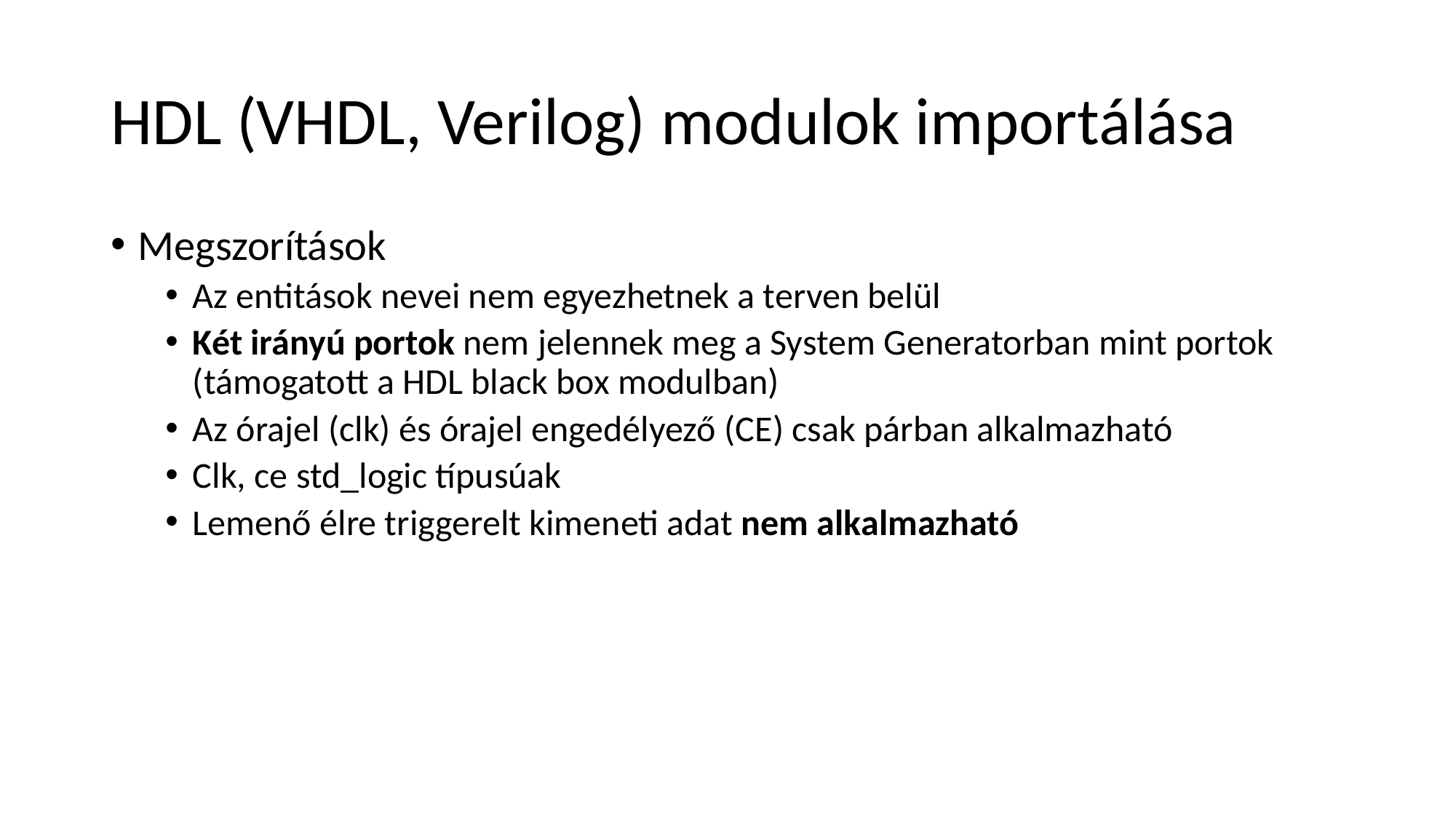

# HDL (VHDL, Verilog) modulok importálása
Megszorítások
Az entitások nevei nem egyezhetnek a terven belül
Két irányú portok nem jelennek meg a System Generatorban mint portok (támogatott a HDL black box modulban)
Az órajel (clk) és órajel engedélyező (CE) csak párban alkalmazható
Clk, ce std_logic típusúak
Lemenő élre triggerelt kimeneti adat nem alkalmazható